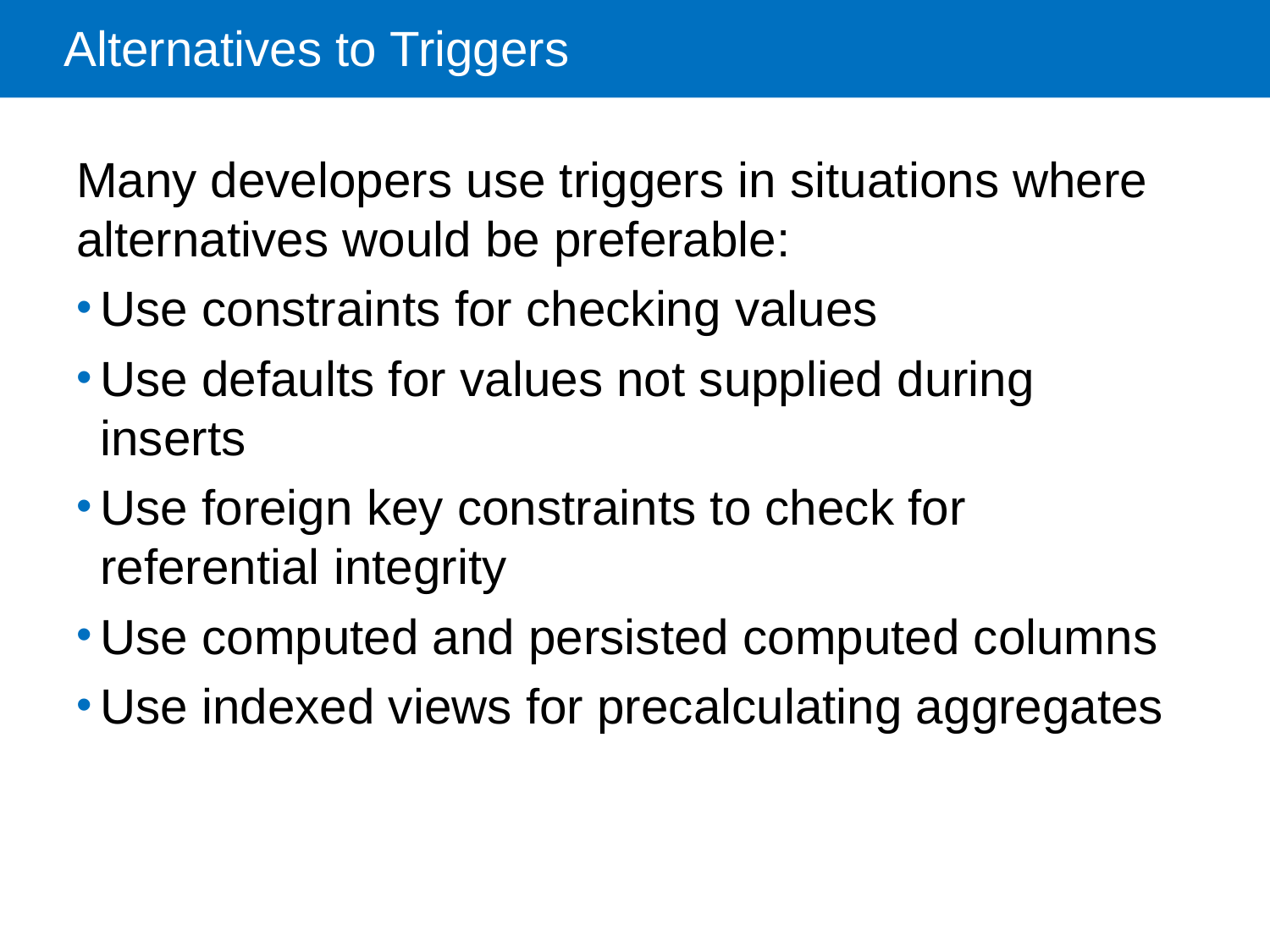

# Alternatives to Triggers
Many developers use triggers in situations where alternatives would be preferable:
Use constraints for checking values
Use defaults for values not supplied during inserts
Use foreign key constraints to check for referential integrity
Use computed and persisted computed columns
Use indexed views for precalculating aggregates